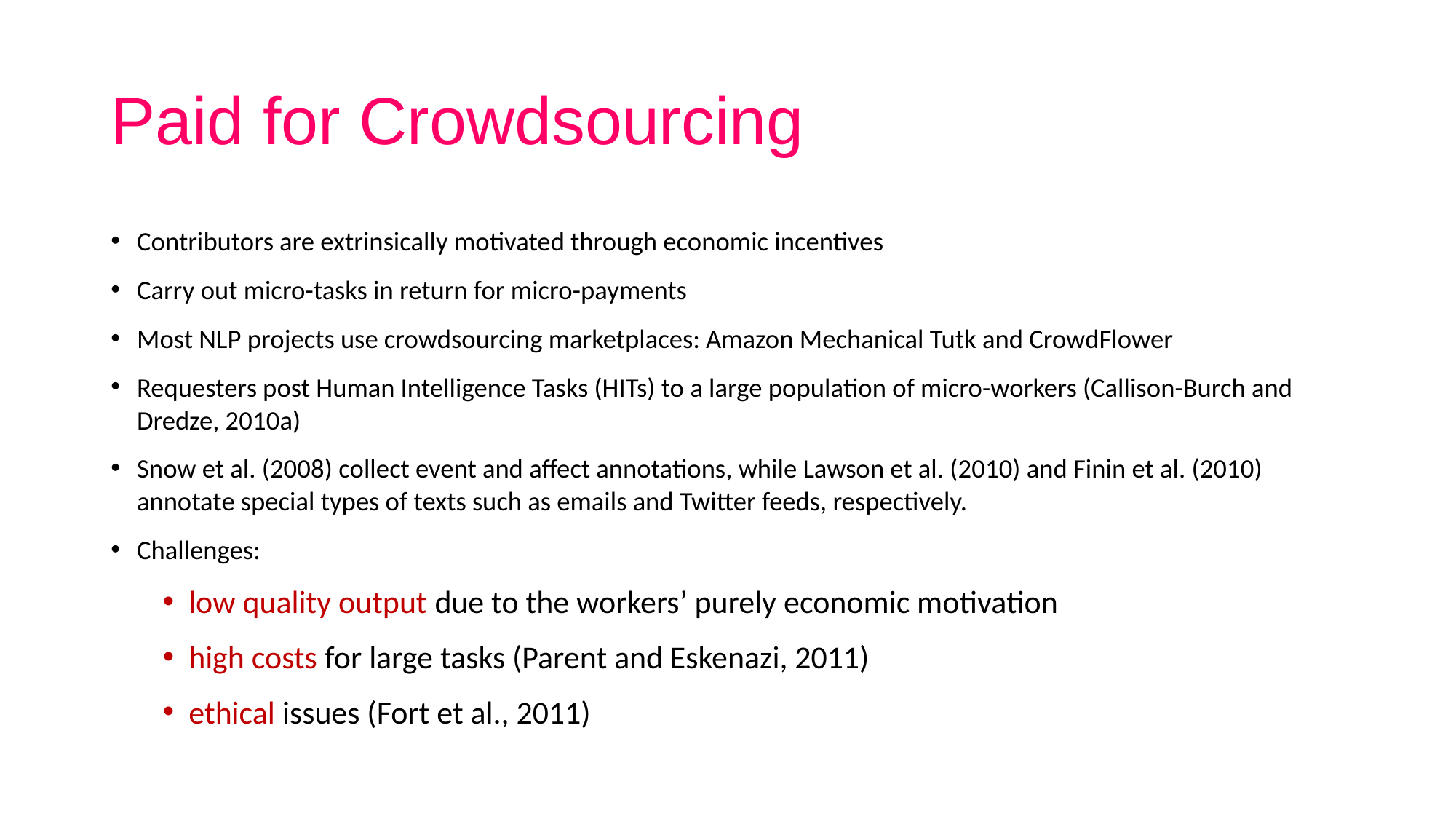

# Paid for Crowdsourcing
Contributors are extrinsically motivated through economic incentives
Carry out micro-tasks in return for micro-payments
Most NLP projects use crowdsourcing marketplaces: Amazon Mechanical Tutk and CrowdFlower
Requesters post Human Intelligence Tasks (HITs) to a large population of micro-workers (Callison-Burch and Dredze, 2010a)
Snow et al. (2008) collect event and affect annotations, while Lawson et al. (2010) and Finin et al. (2010) annotate special types of texts such as emails and Twitter feeds, respectively.
Challenges:
low quality output due to the workers’ purely economic motivation
high costs for large tasks (Parent and Eskenazi, 2011)
ethical issues (Fort et al., 2011)